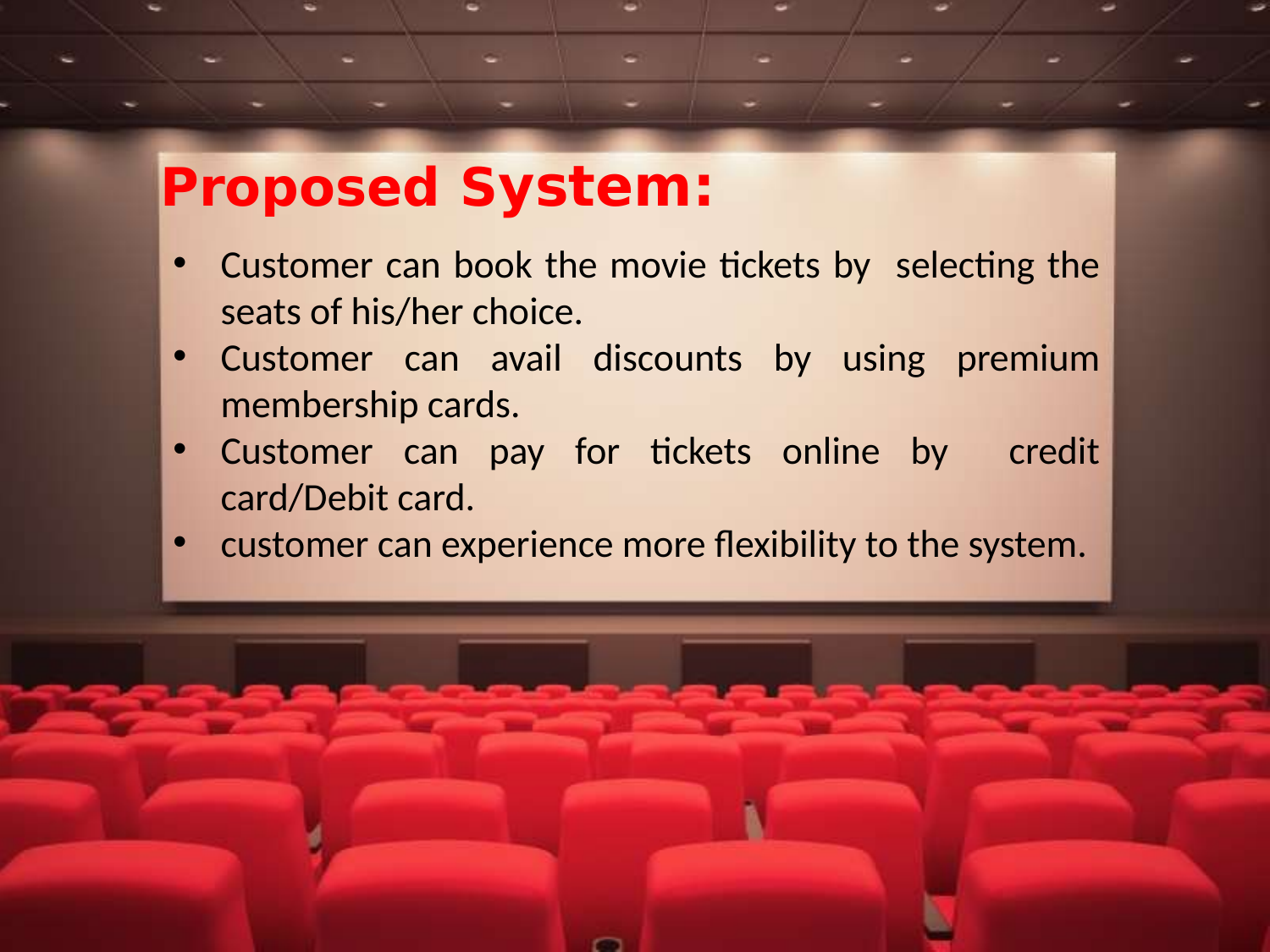

# Proposed System:
Customer can book the movie tickets by  selecting the seats of his/her choice.
Customer can avail discounts by using premium membership cards.
Customer can pay for tickets online by  credit card/Debit card.
customer can experience more flexibility to the system.